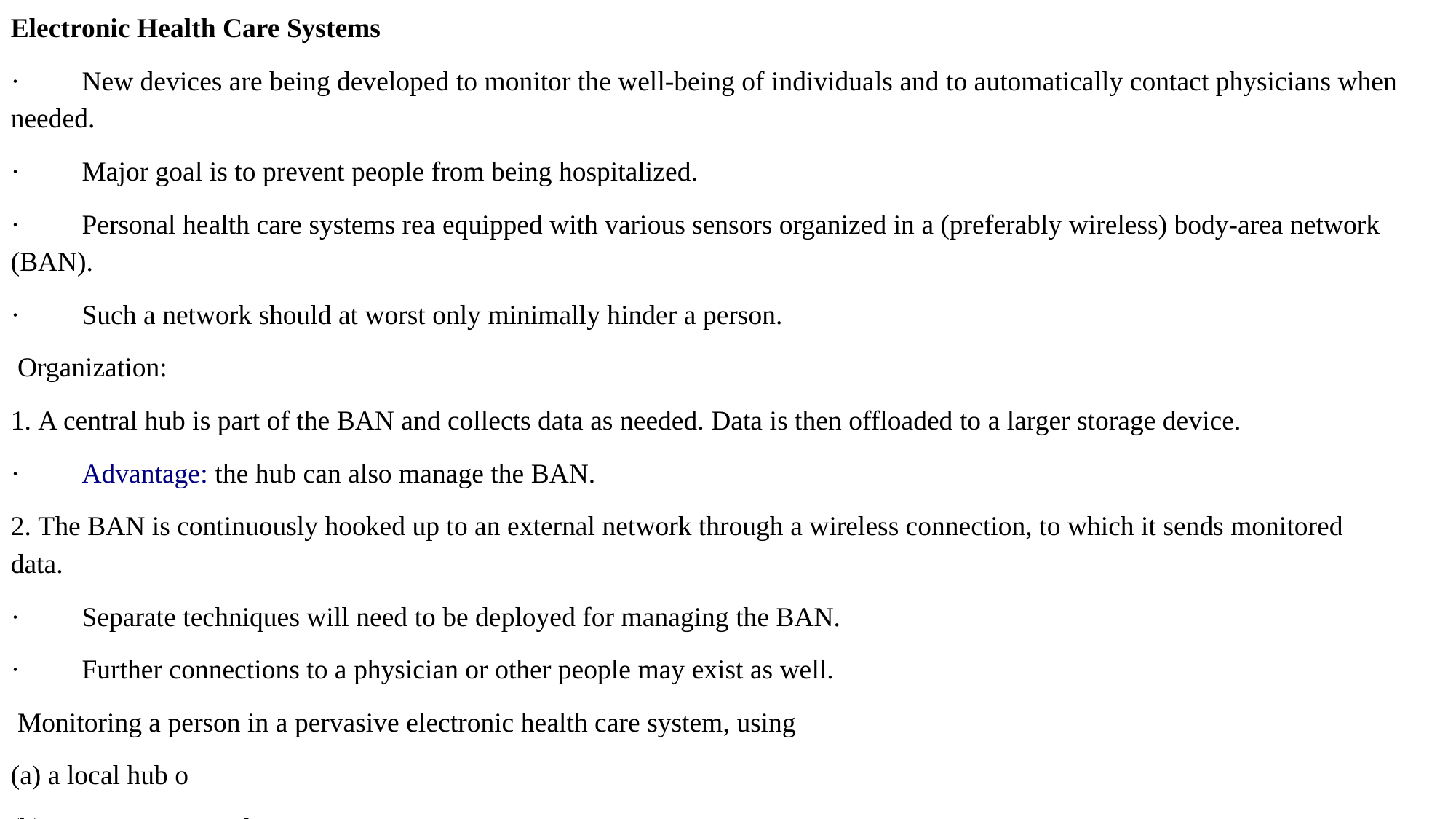

Electronic Health Care Systems
·         New devices are being developed to monitor the well-being of individuals and to automatically contact physicians when needed.
·         Major goal is to prevent people from being hospitalized.
·         Personal health care systems rea equipped with various sensors organized in a (preferably wireless) body-area network (BAN).
·         Such a network should at worst only minimally hinder a person.
 Organization:
1. A central hub is part of the BAN and collects data as needed. Data is then offloaded to a larger storage device.
·         Advantage: the hub can also manage the BAN.
2. The BAN is continuously hooked up to an external network through a wireless connection, to which it sends monitored data.
·         Separate techniques will need to be deployed for managing the BAN.
·         Further connections to a physician or other people may exist as well.
 Monitoring a person in a pervasive electronic health care system, using
(a) a local hub o
(b) a continuous wireless connection.